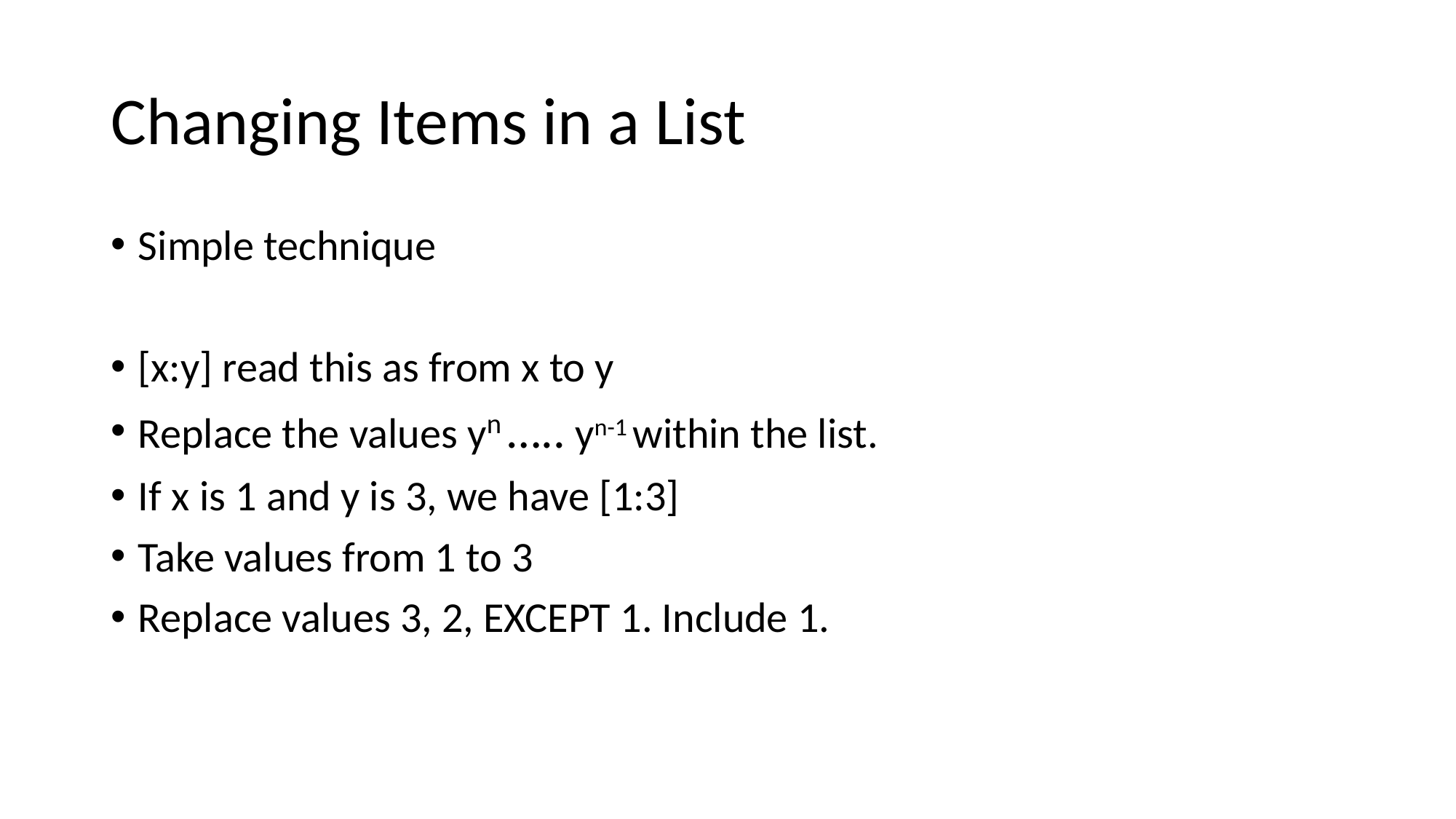

# Changing Items in a List
Simple technique

[x:y] read this as from x to y
Replace the values yn ….. yn-1 within the list.
If x is 1 and y is 3, we have [1:3]
Take values from 1 to 3
Replace values 3, 2, EXCEPT 1. Include 1.